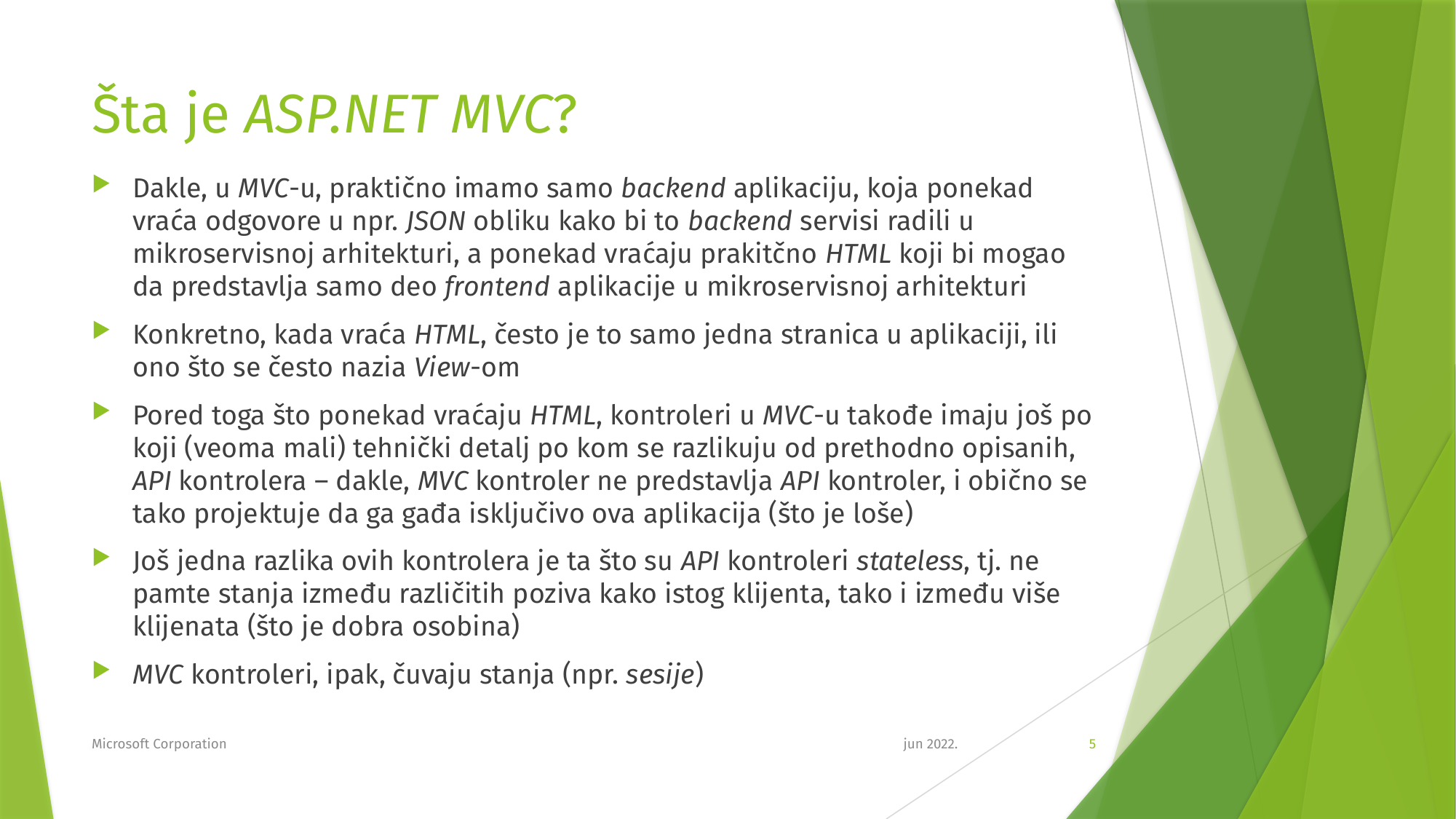

# Šta je ASP.NET MVC?
Dakle, u MVC-u, praktično imamo samo backend aplikaciju, koja ponekad vraća odgovore u npr. JSON obliku kako bi to backend servisi radili u mikroservisnoj arhitekturi, a ponekad vraćaju prakitčno HTML koji bi mogao da predstavlja samo deo frontend aplikacije u mikroservisnoj arhitekturi
Konkretno, kada vraća HTML, često je to samo jedna stranica u aplikaciji, ili ono što se često nazia View-om
Pored toga što ponekad vraćaju HTML, kontroleri u MVC-u takođe imaju još po koji (veoma mali) tehnički detalj po kom se razlikuju od prethodno opisanih, API kontrolera – dakle, MVC kontroler ne predstavlja API kontroler, i obično se tako projektuje da ga gađa isključivo ova aplikacija (što je loše)
Još jedna razlika ovih kontrolera je ta što su API kontroleri stateless, tj. ne pamte stanja između različitih poziva kako istog klijenta, tako i između više klijenata (što je dobra osobina)
MVC kontroleri, ipak, čuvaju stanja (npr. sesije)
Microsoft Corporation
jun 2022.
5